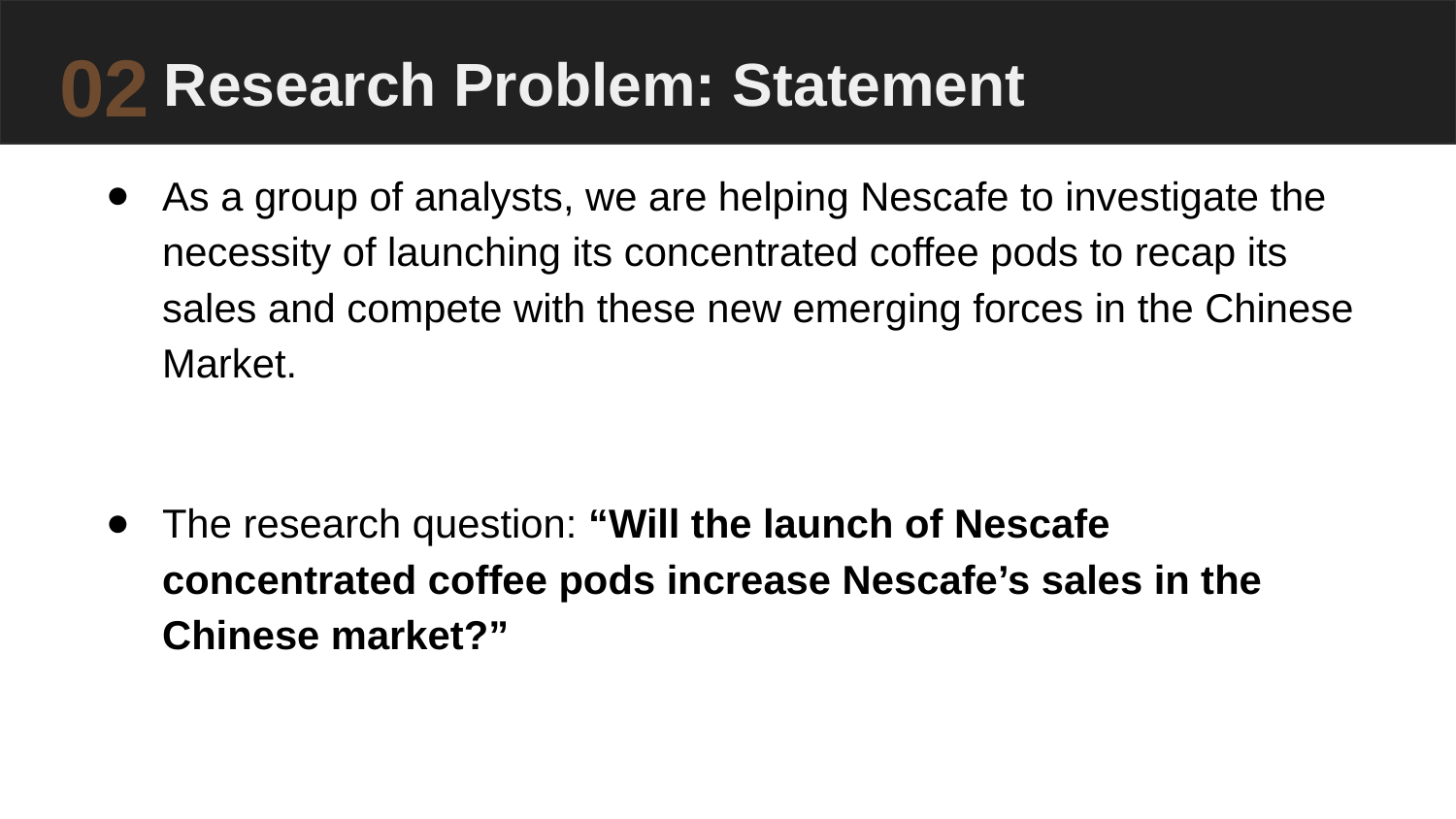

02
Research Problem: Statement
As a group of analysts, we are helping Nescafe to investigate the necessity of launching its concentrated coffee pods to recap its sales and compete with these new emerging forces in the Chinese Market.

The research question: “Will the launch of Nescafe concentrated coffee pods increase Nescafe’s sales in the Chinese market?”